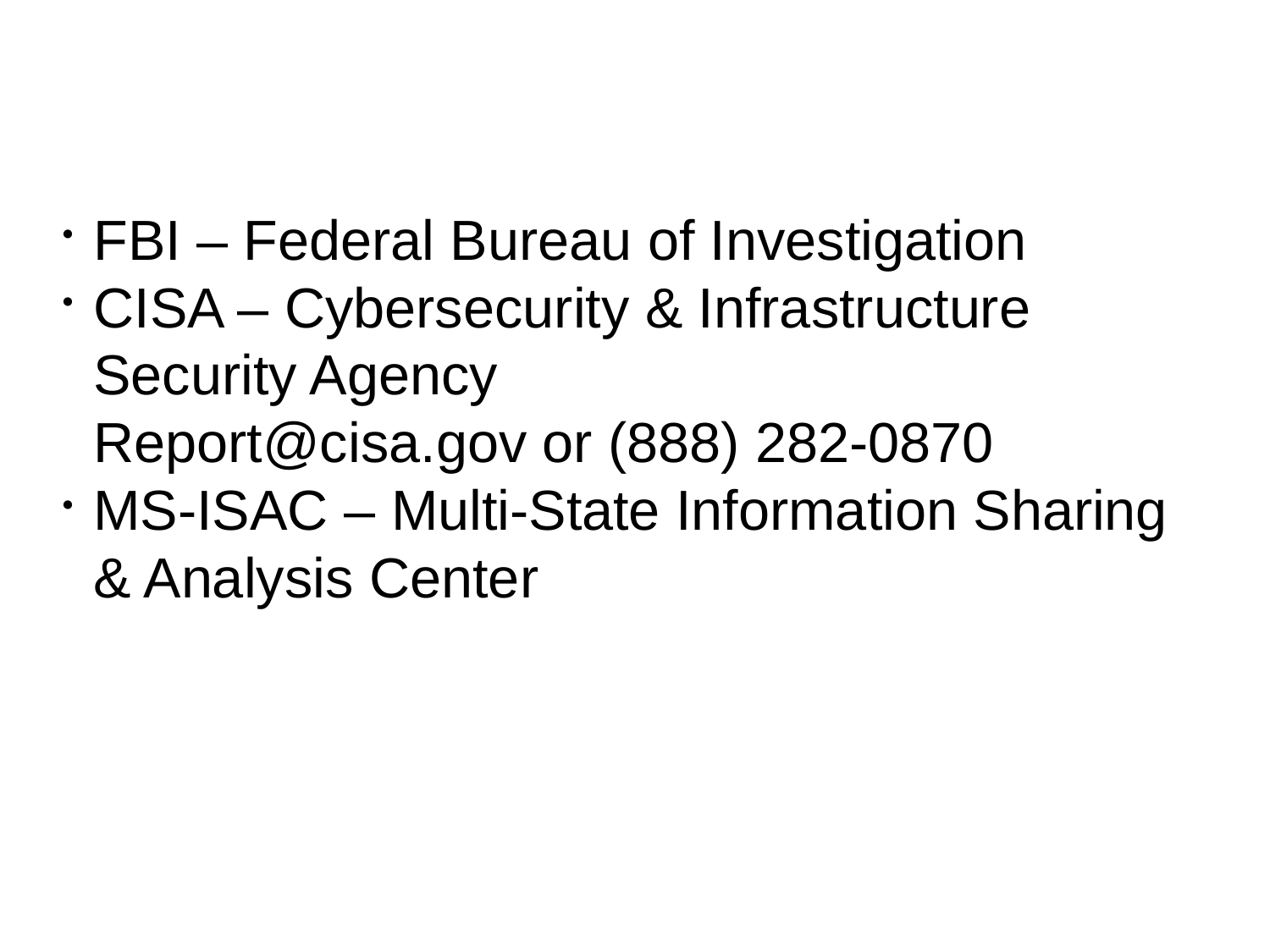

# FBI – Federal Bureau of Investigation
CISA – Cybersecurity & Infrastructure Security Agency
Report@cisa.gov or (888) 282-0870
MS-ISAC – Multi-State Information Sharing & Analysis Center